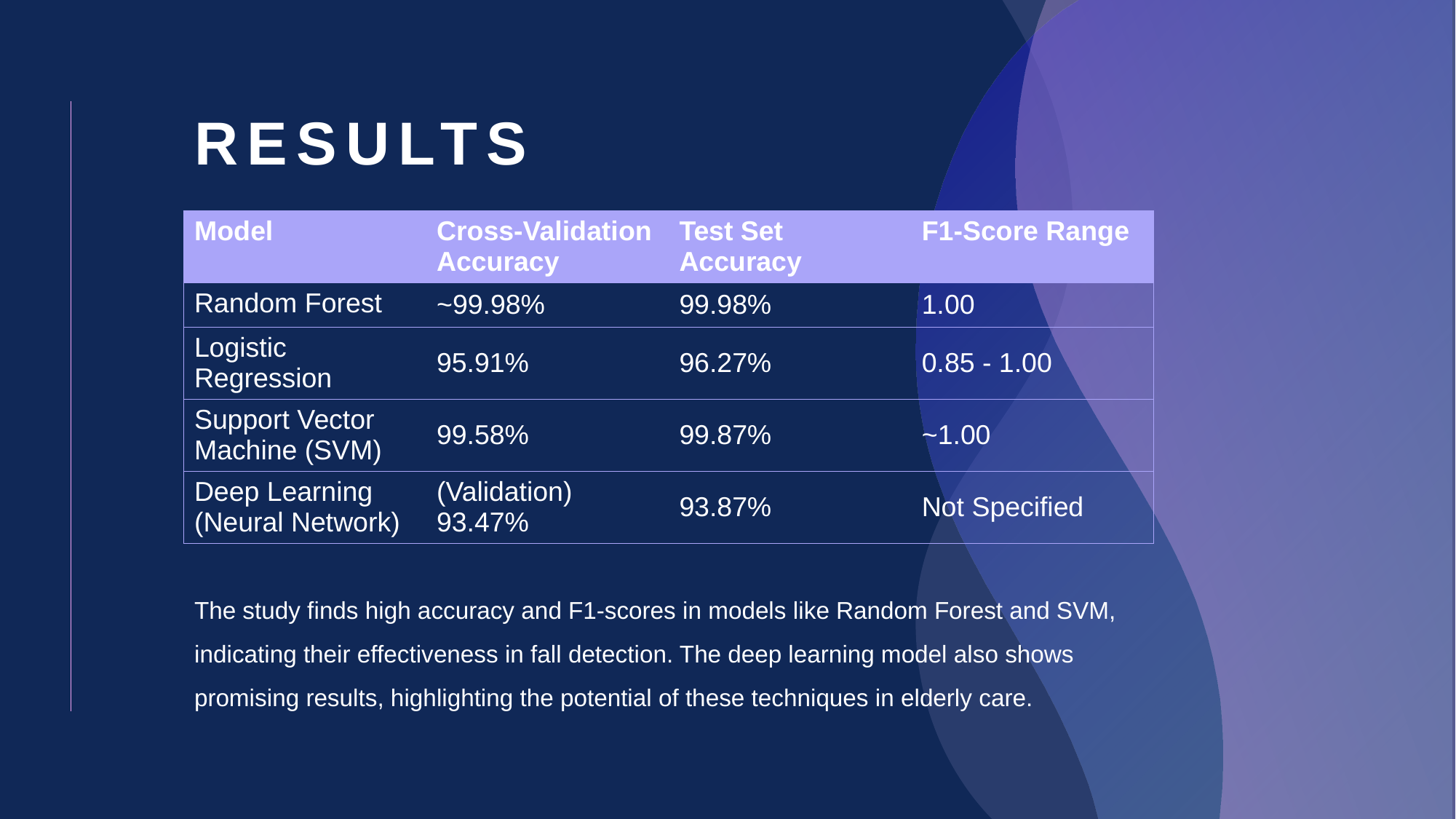

# Results
| Model | Cross-Validation Accuracy | Test Set Accuracy | F1-Score Range |
| --- | --- | --- | --- |
| Random Forest | ~99.98% | 99.98% | 1.00 |
| Logistic Regression | 95.91% | 96.27% | 0.85 - 1.00 |
| Support Vector Machine (SVM) | 99.58% | 99.87% | ~1.00 |
| Deep Learning (Neural Network) | (Validation) 93.47% | 93.87% | Not Specified |
The study finds high accuracy and F1-scores in models like Random Forest and SVM, indicating their effectiveness in fall detection. The deep learning model also shows promising results, highlighting the potential of these techniques in elderly care.